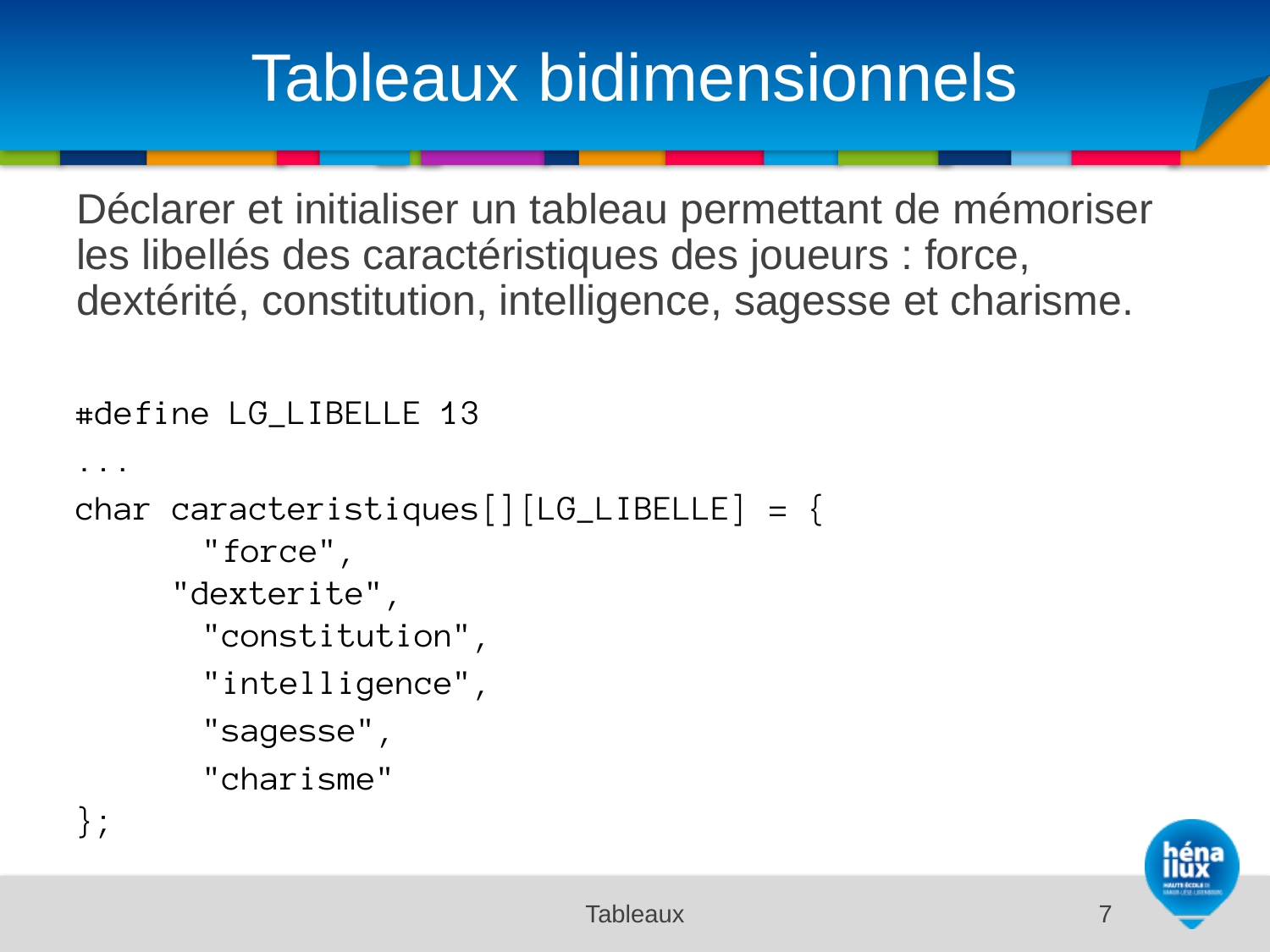

# Tableaux bidimensionnels
Déclarer et initialiser un tableau permettant de mémoriser les libellés des caractéristiques des joueurs : force, dextérité, constitution, intelligence, sagesse et charisme.

#define LG_LIBELLE 13
...
char caracteristiques[][LG_LIBELLE] = {
	"force",
     "dexterite",
 	"constitution",
	"intelligence",
	"sagesse",
	"charisme"
};

Tableaux
7